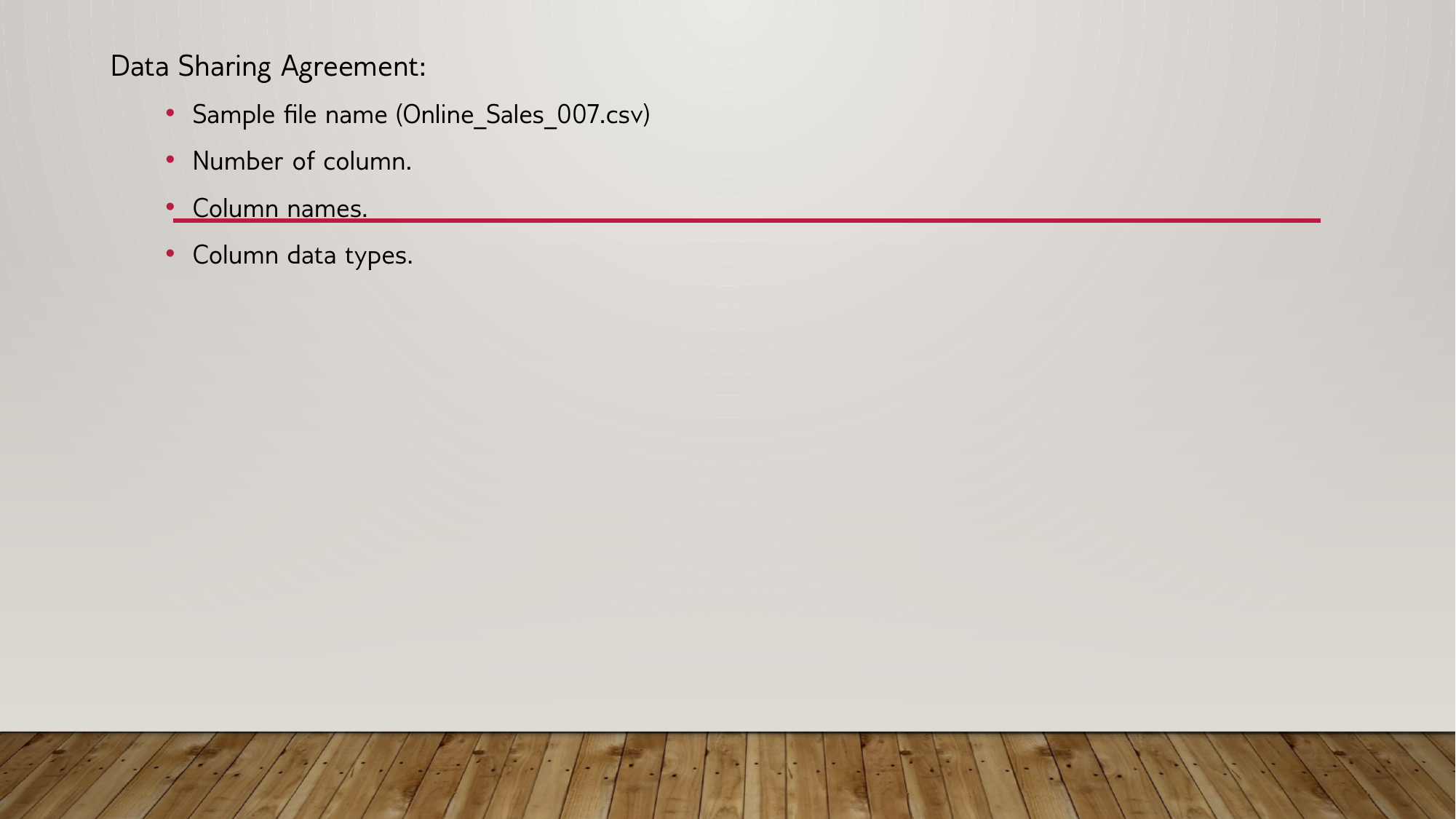

Data Sharing Agreement:
Sample file name (Online_Sales_007.csv)
Number of column.
Column names.
Column data types.